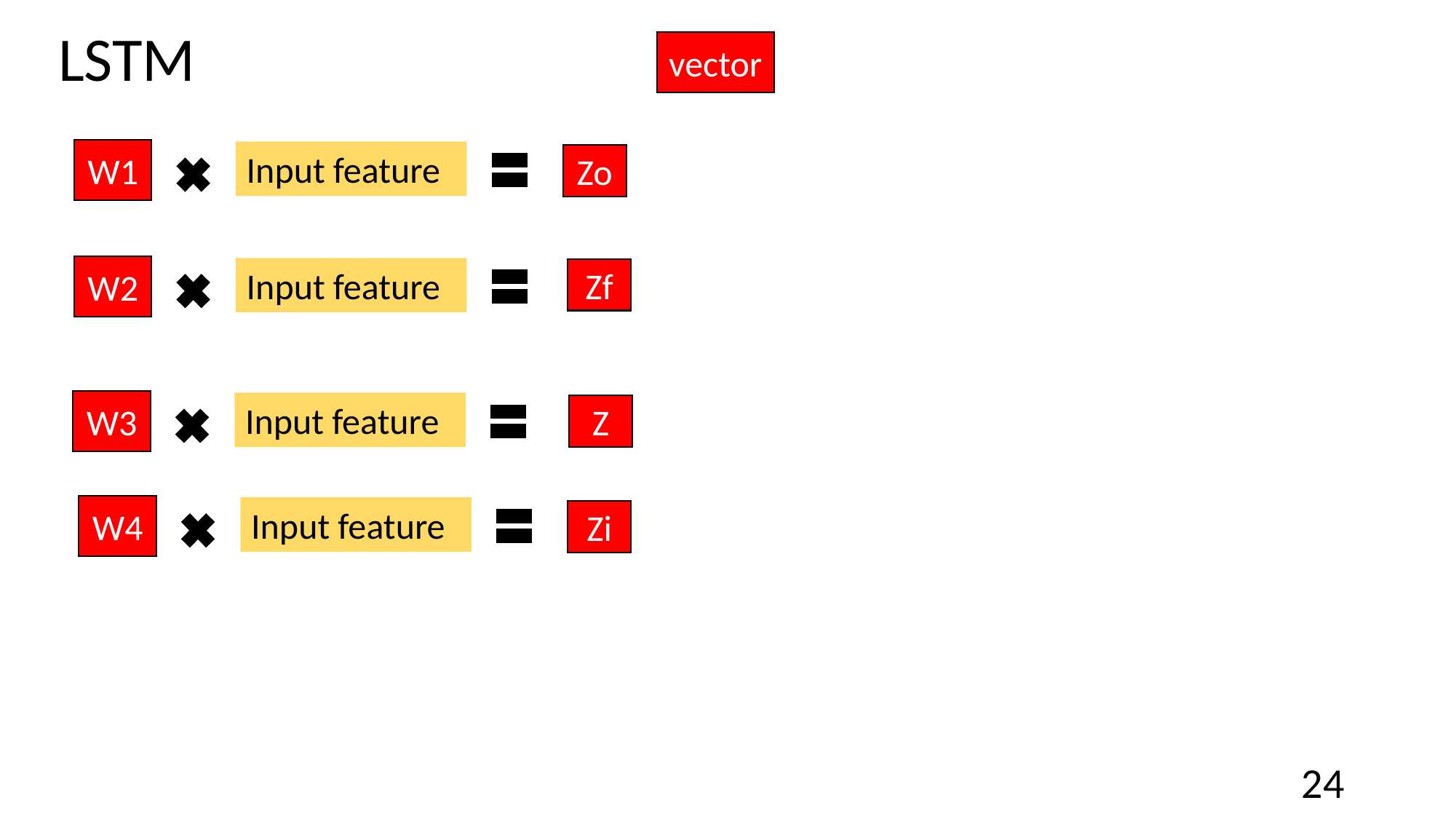

# LSTM
vector
W1
Input feature

Zo

W2
Input feature

Zf

W3
Input feature

Z

W4
Input feature

Zi

24